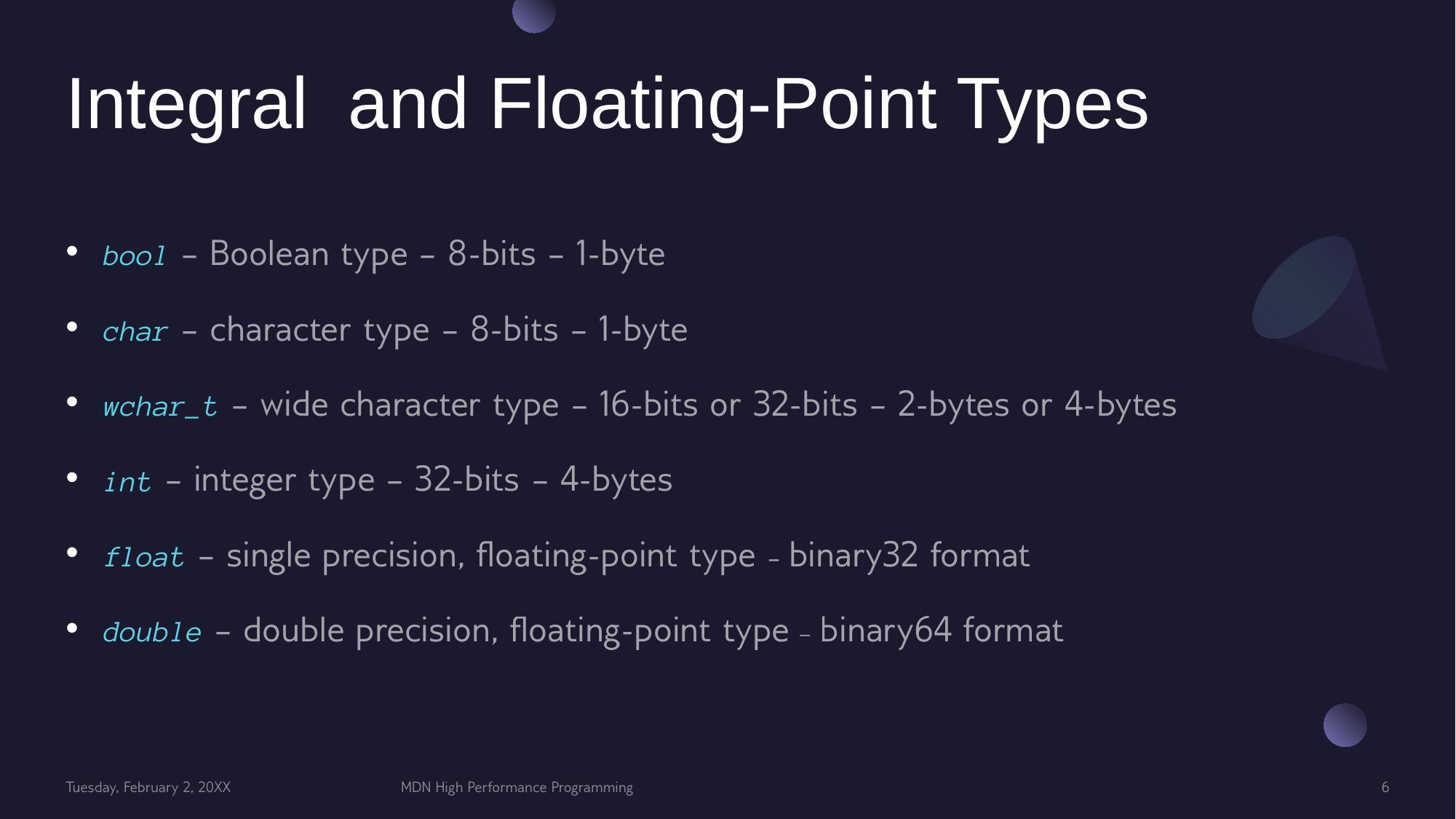

# Integral  and Floating-Point Types
 bool – Boolean type – 8-bits – 1-byte
 char – character type – 8-bits – 1-byte
 wchar_t – wide character type – 16-bits or 32-bits – 2-bytes or 4-bytes
 int – integer type – 32-bits – 4-bytes
 float – single precision, floating-point type – binary32 format
 double – double precision, floating-point type – binary64 format

Tuesday, February 2, 20XX
MDN High Performance Programming
6